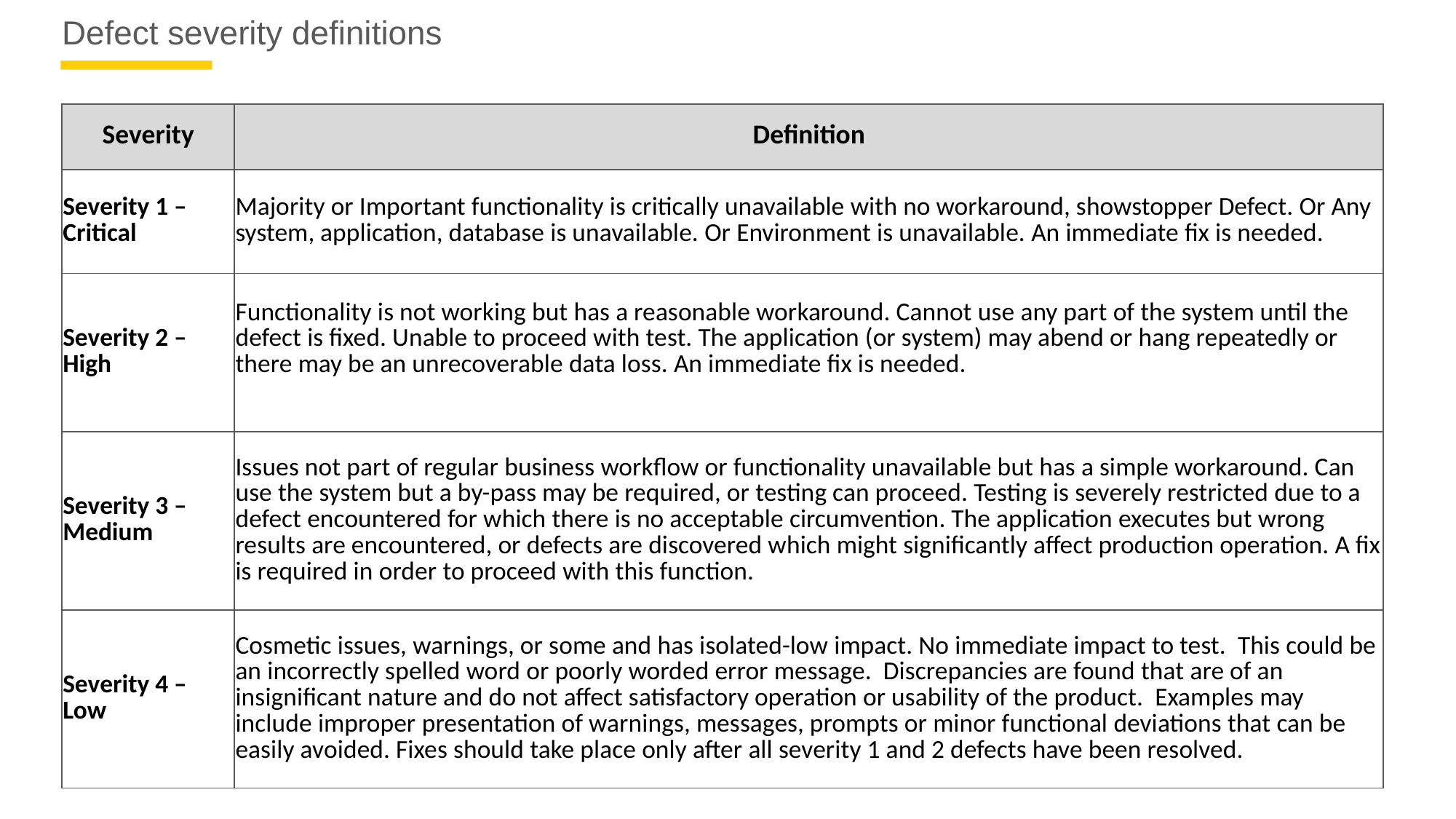

# Defect severity definitions
| Severity | Definition |
| --- | --- |
| Severity 1 – Critical | Majority or Important functionality is critically unavailable with no workaround, showstopper Defect. Or Any system, application, database is unavailable. Or Environment is unavailable. An immediate fix is needed. |
| Severity 2 – High | Functionality is not working but has a reasonable workaround. Cannot use any part of the system until the defect is fixed. Unable to proceed with test. The application (or system) may abend or hang repeatedly or there may be an unrecoverable data loss. An immediate fix is needed. |
| Severity 3 – Medium | Issues not part of regular business workflow or functionality unavailable but has a simple workaround. Can use the system but a by-pass may be required, or testing can proceed. Testing is severely restricted due to a defect encountered for which there is no acceptable circumvention. The application executes but wrong results are encountered, or defects are discovered which might significantly affect production operation. A fix is required in order to proceed with this function. |
| Severity 4 – Low | Cosmetic issues, warnings, or some and has isolated-low impact. No immediate impact to test. This could be an incorrectly spelled word or poorly worded error message. Discrepancies are found that are of an insignificant nature and do not affect satisfactory operation or usability of the product. Examples may include improper presentation of warnings, messages, prompts or minor functional deviations that can be easily avoided. Fixes should take place only after all severity 1 and 2 defects have been resolved. |